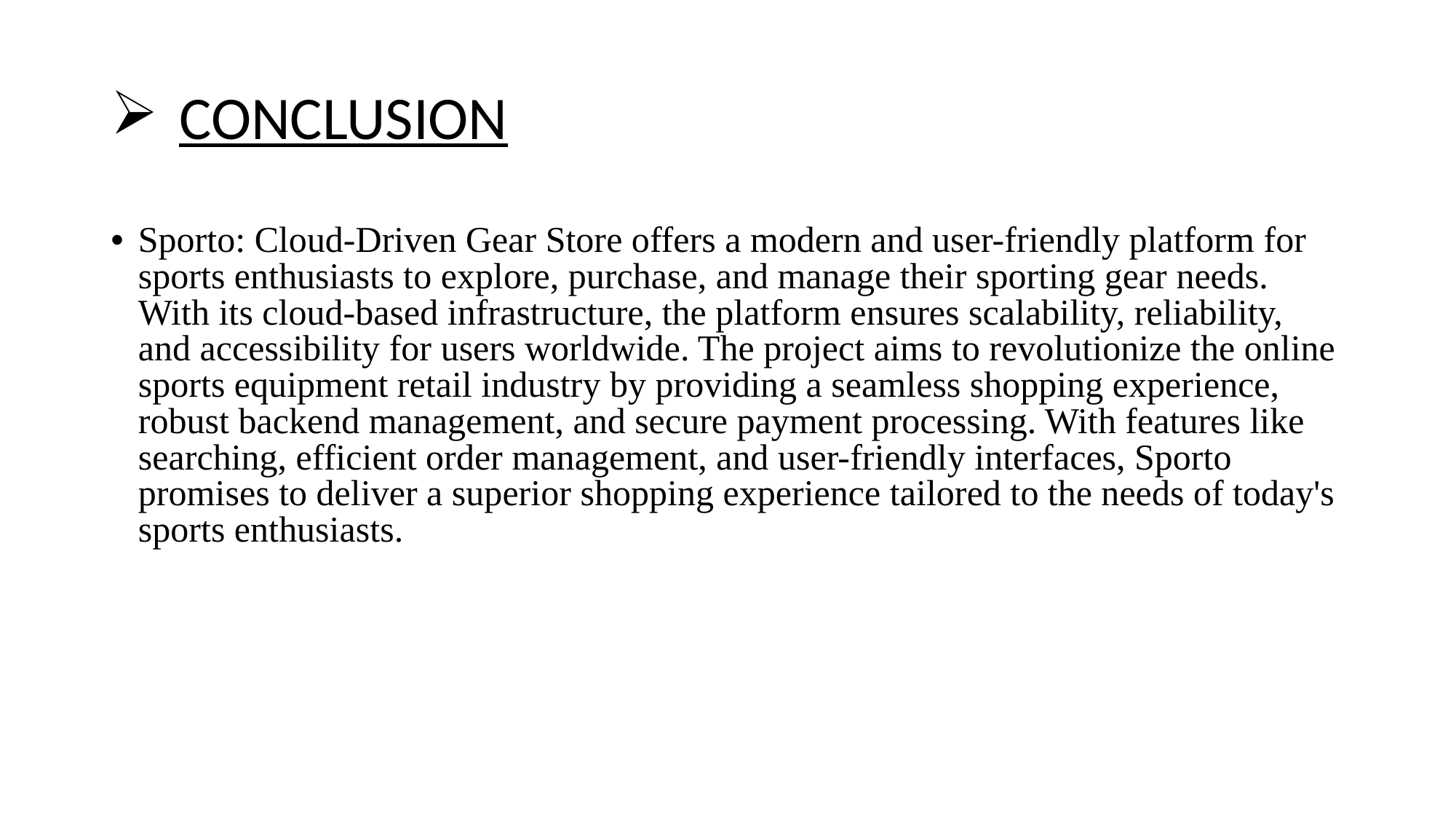

# CONCLUSION
Sporto: Cloud-Driven Gear Store offers a modern and user-friendly platform for sports enthusiasts to explore, purchase, and manage their sporting gear needs. With its cloud-based infrastructure, the platform ensures scalability, reliability, and accessibility for users worldwide. The project aims to revolutionize the online sports equipment retail industry by providing a seamless shopping experience, robust backend management, and secure payment processing. With features like searching, efficient order management, and user-friendly interfaces, Sporto promises to deliver a superior shopping experience tailored to the needs of today's sports enthusiasts.